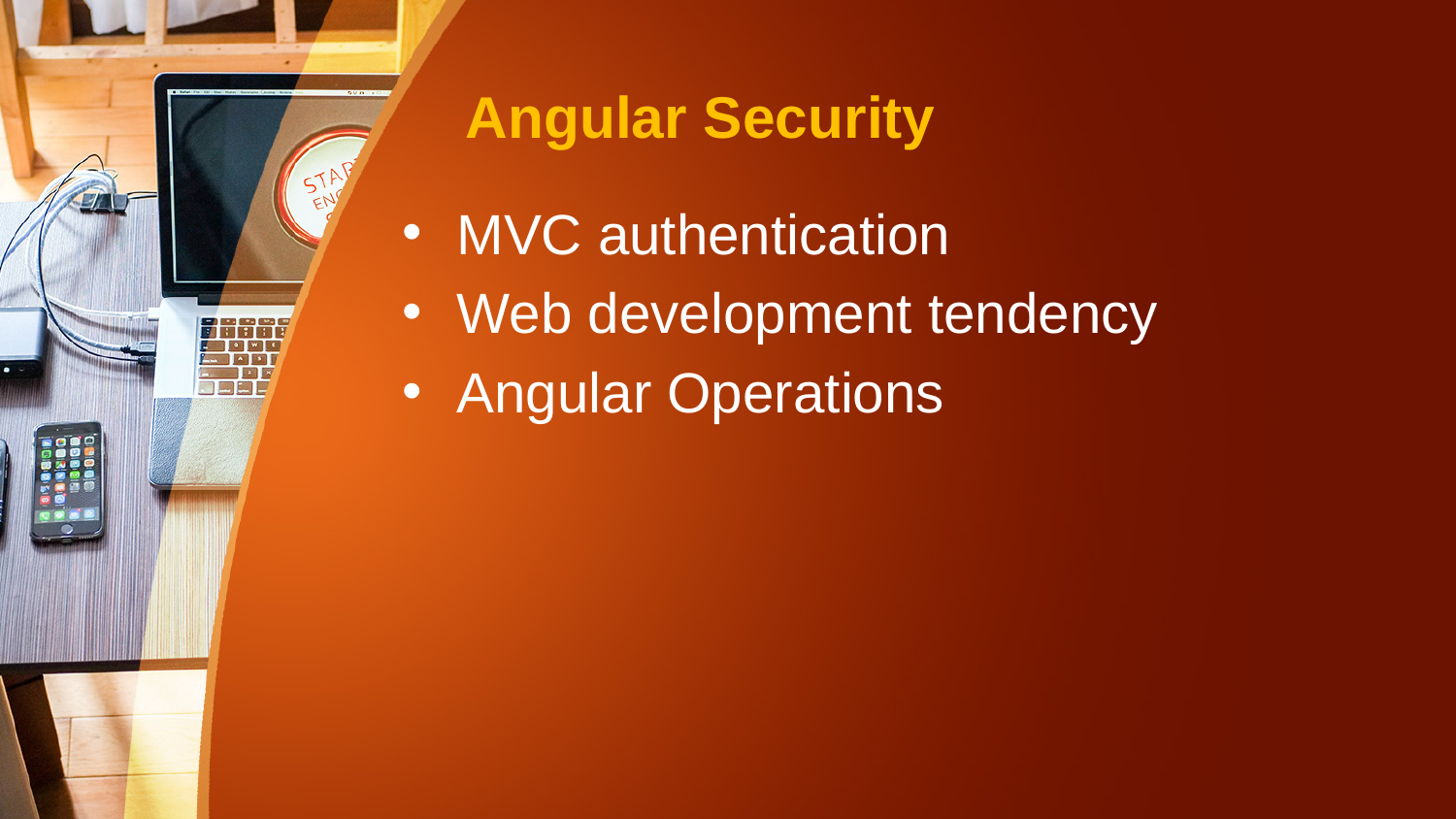

# Angular Security
MVC authentication
Web development tendency
Angular Operations